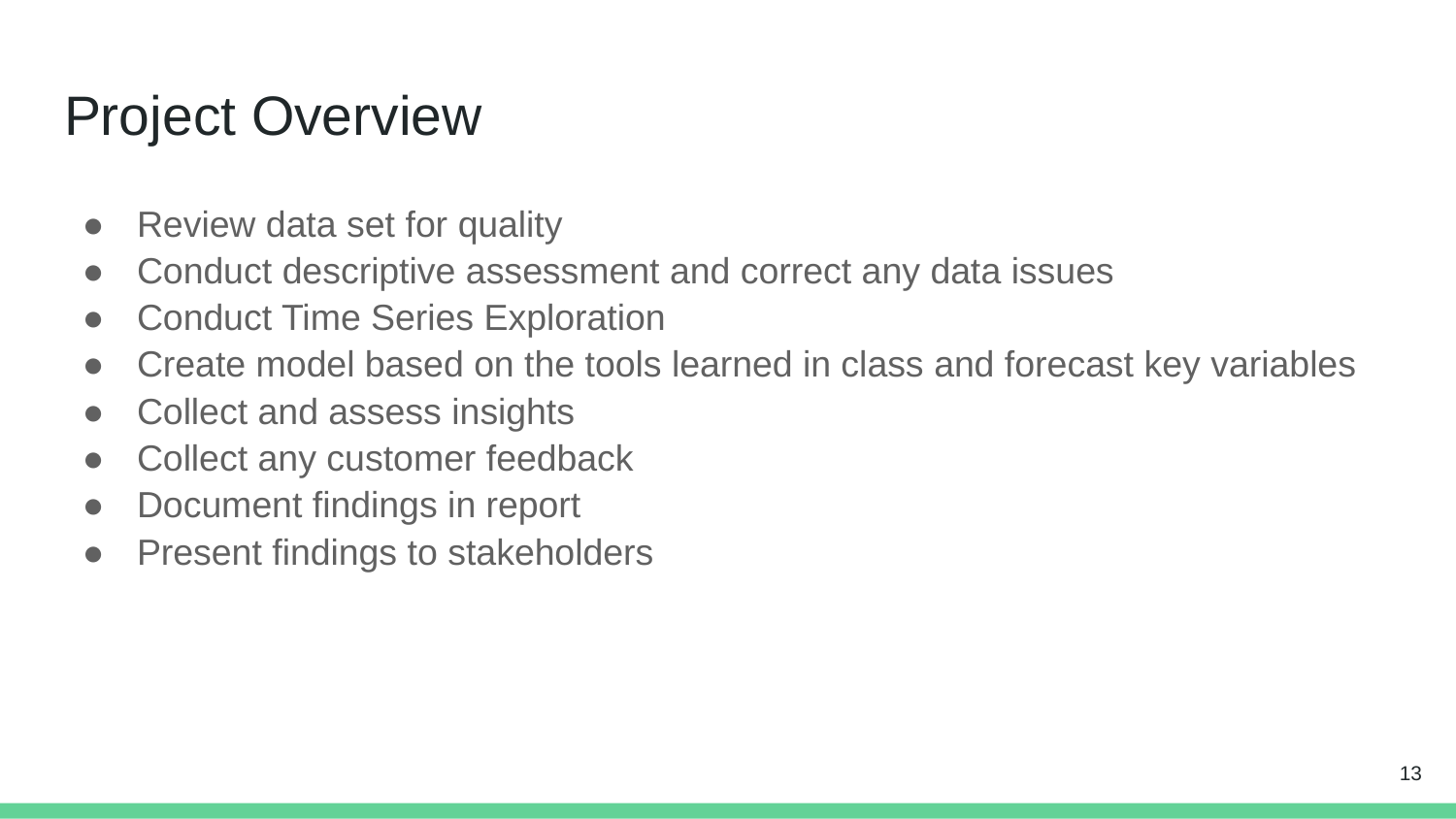

# Project Overview
Review data set for quality
Conduct descriptive assessment and correct any data issues
Conduct Time Series Exploration
Create model based on the tools learned in class and forecast key variables
Collect and assess insights
Collect any customer feedback
Document findings in report
Present findings to stakeholders
13